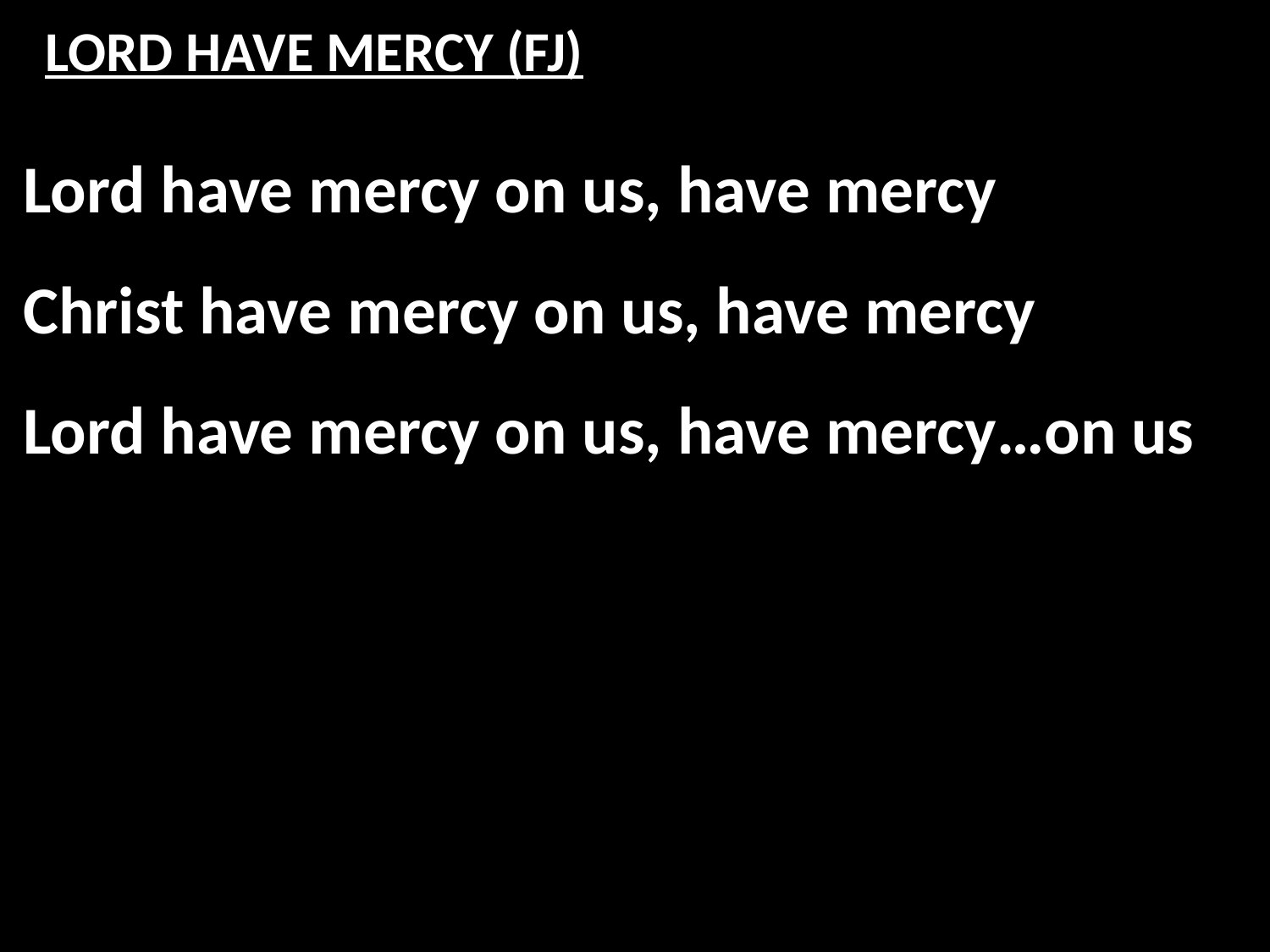

# LORD HAVE MERCY (FJ)
Lord have mercy on us, have mercy
Christ have mercy on us, have mercy
Lord have mercy on us, have mercy…on us